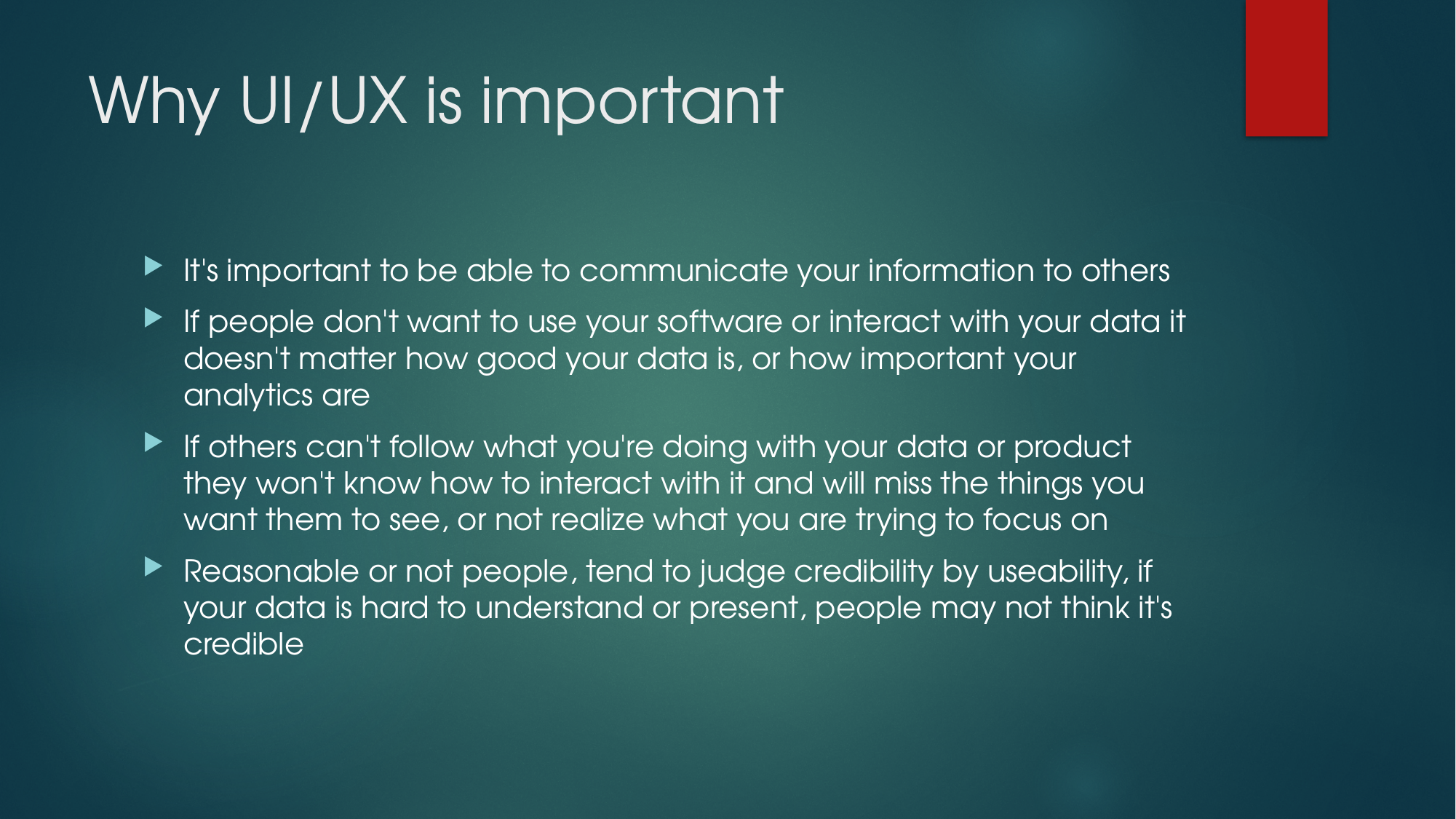

# Why UI/UX is important
It's important to be able to communicate your information to others
If people don't want to use your software or interact with your data it doesn't matter how good your data is, or how important your analytics are
If others can't follow what you're doing with your data or product they won't know how to interact with it and will miss the things you want them to see, or not realize what you are trying to focus on
Reasonable or not people, tend to judge credibility by useability, if your data is hard to understand or present, people may not think it's credible